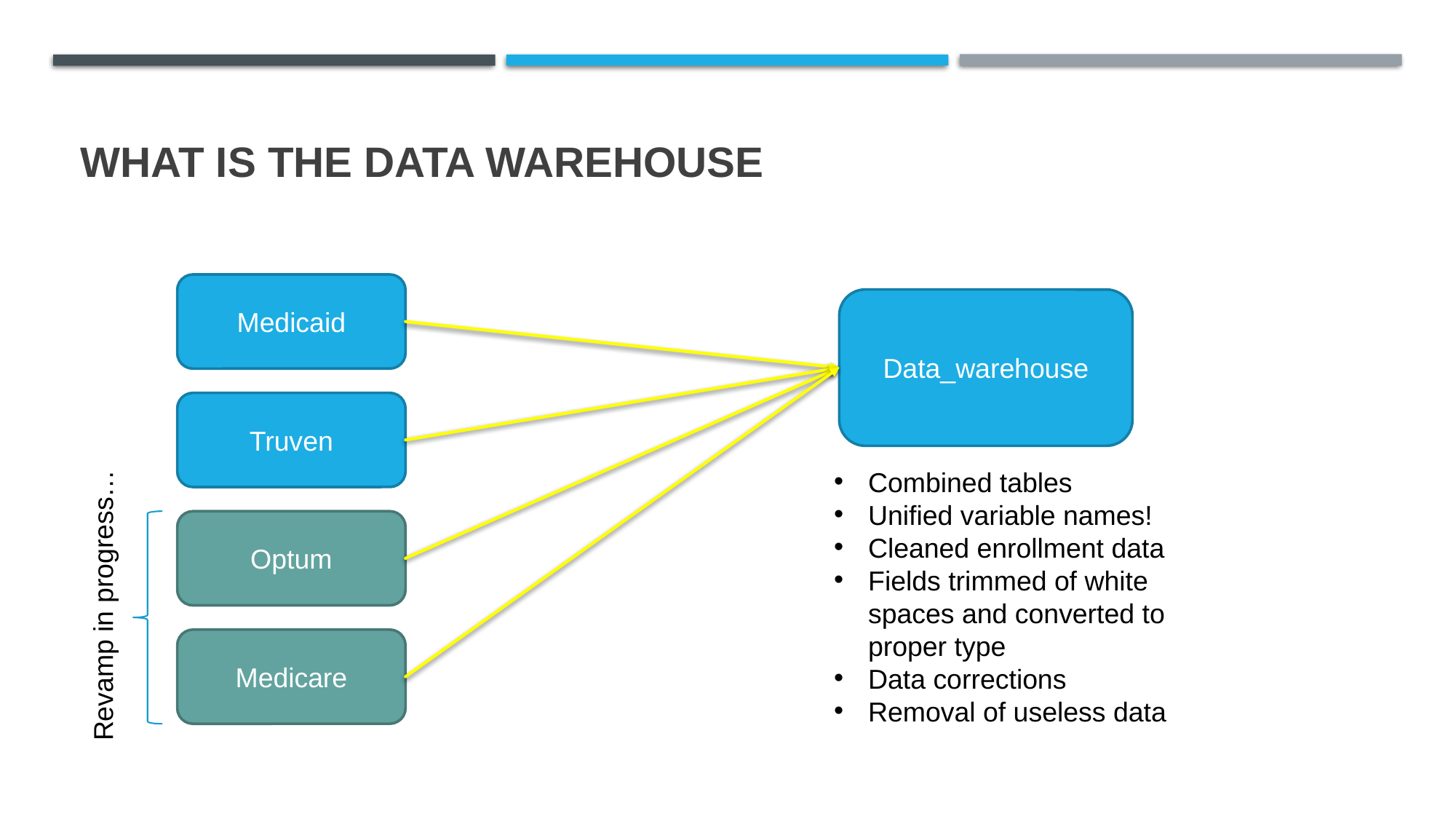

# What is the DATA WAREHOUSE
Medicaid
Data_warehouse
Truven
Combined tables
Unified variable names!
Cleaned enrollment data
Fields trimmed of white spaces and converted to proper type
Data corrections
Removal of useless data

Optum
Revamp in progress…
Medicare